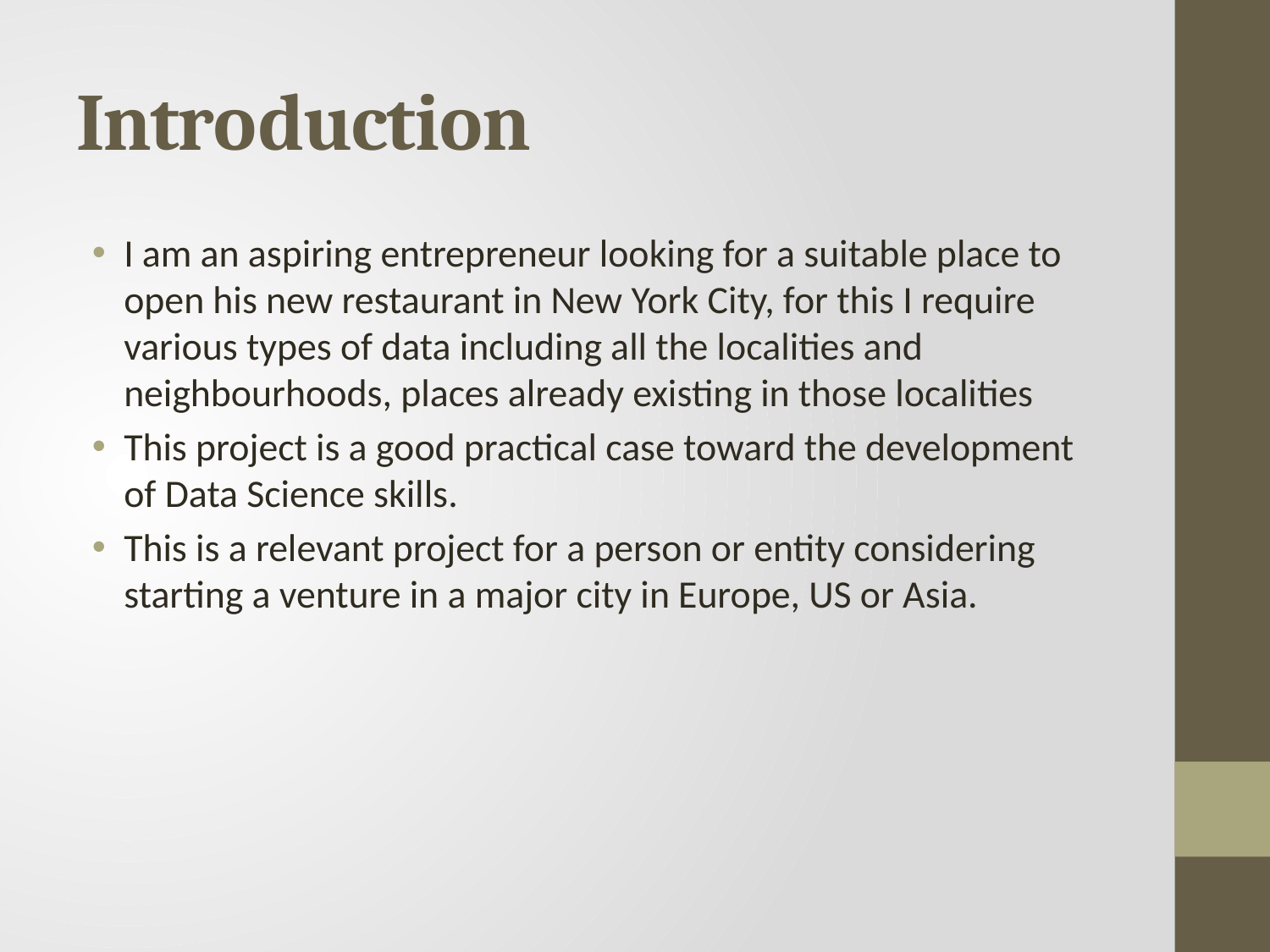

# Introduction
I am an aspiring entrepreneur looking for a suitable place to open his new restaurant in New York City, for this I require various types of data including all the localities and neighbourhoods, places already existing in those localities
This project is a good practical case toward the development of Data Science skills.
This is a relevant project for a person or entity considering starting a venture in a major city in Europe, US or Asia.